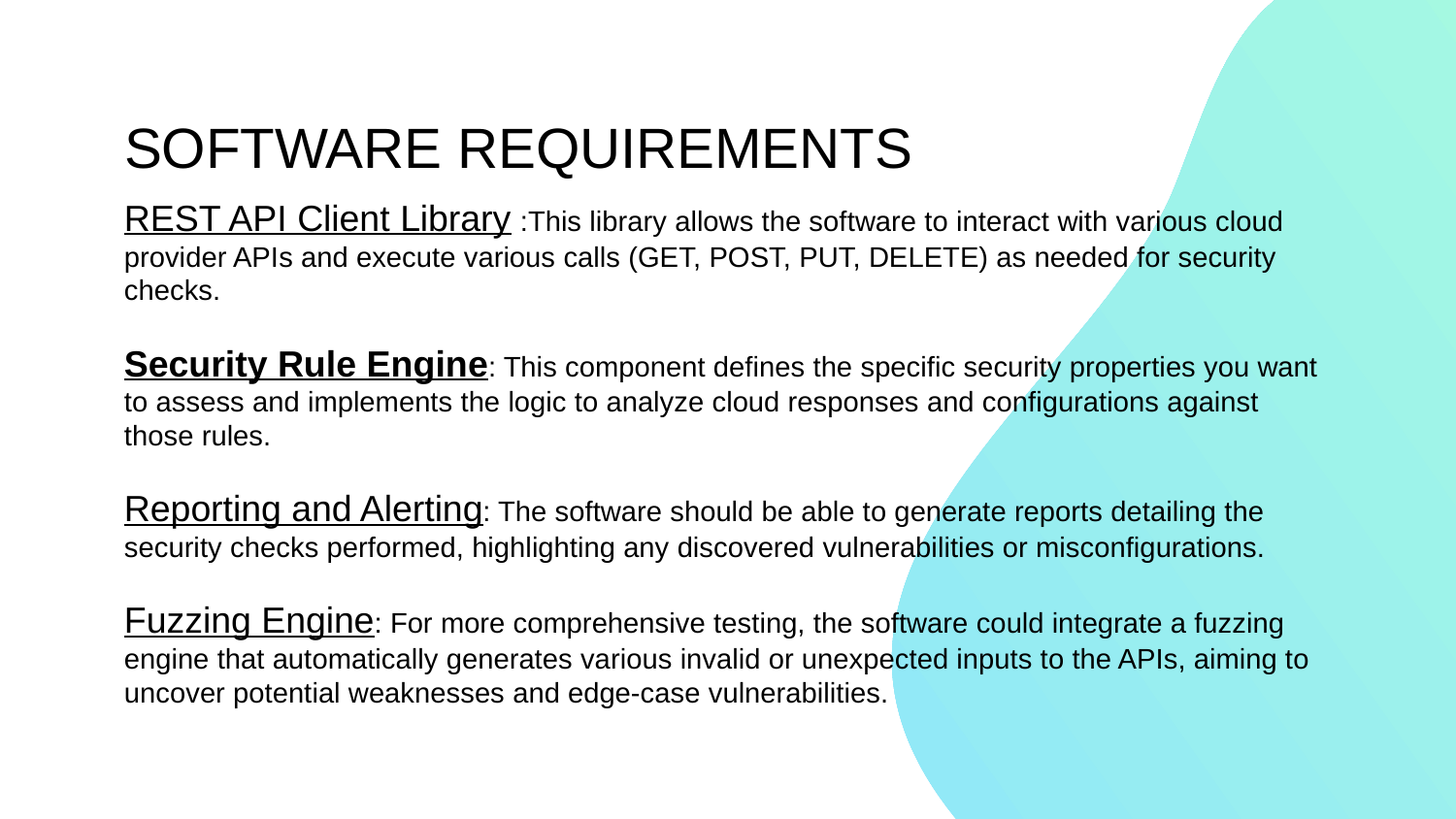

SOFTWARE REQUIREMENTS
REST API Client Library :This library allows the software to interact with various cloud provider APIs and execute various calls (GET, POST, PUT, DELETE) as needed for security checks.

Security Rule Engine: This component defines the specific security properties you want to assess and implements the logic to analyze cloud responses and configurations against those rules.

Reporting and Alerting: The software should be able to generate reports detailing the security checks performed, highlighting any discovered vulnerabilities or misconfigurations.

Fuzzing Engine: For more comprehensive testing, the software could integrate a fuzzing engine that automatically generates various invalid or unexpected inputs to the APIs, aiming to uncover potential weaknesses and edge-case vulnerabilities.